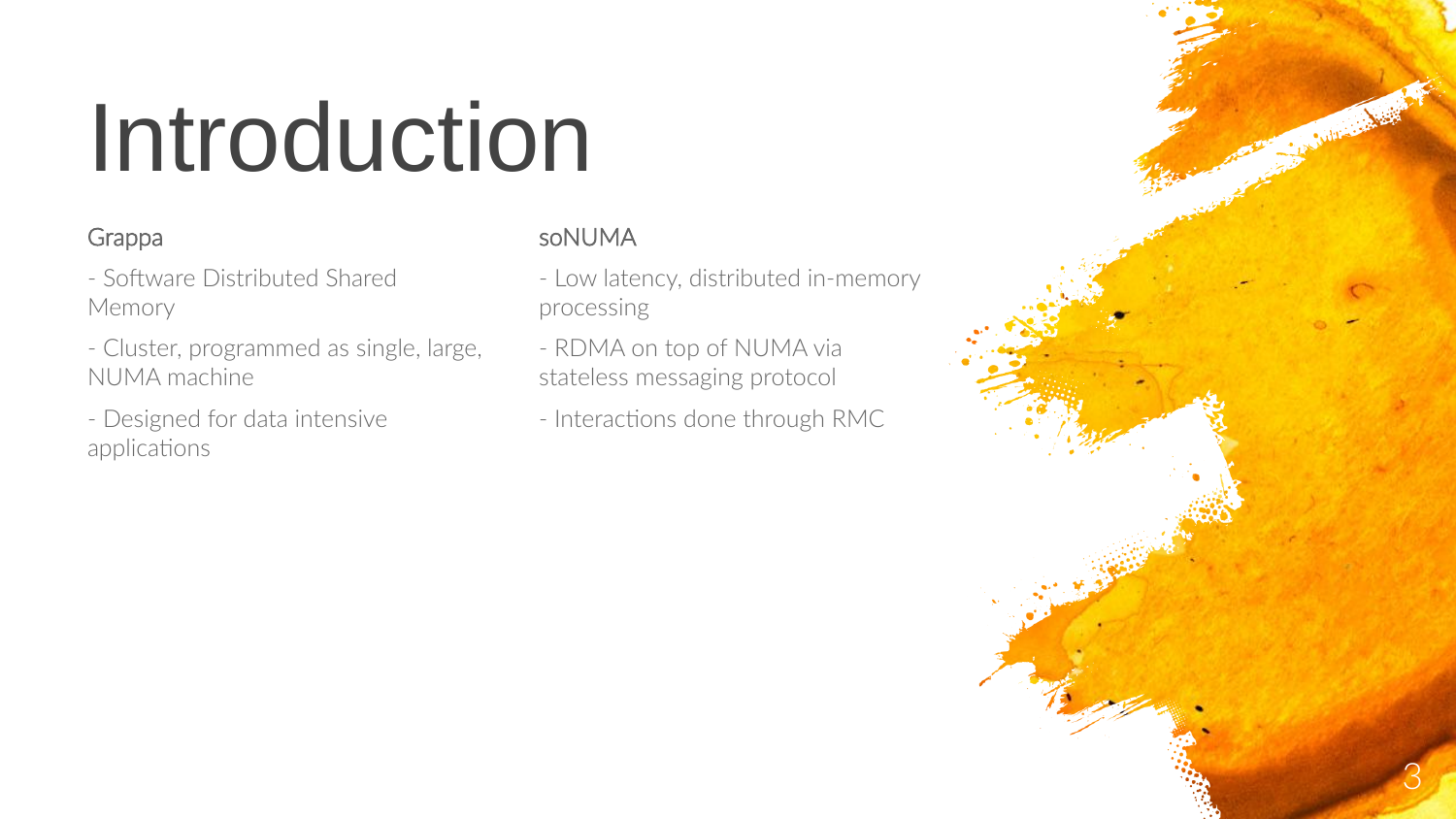

# Introduction
Grappa
- Software Distributed Shared Memory
- Cluster, programmed as single, large, NUMA machine
- Designed for data intensive applications
soNUMA
- Low latency, distributed in-memory processing
- RDMA on top of NUMA via stateless messaging protocol
- Interactions done through RMC

3